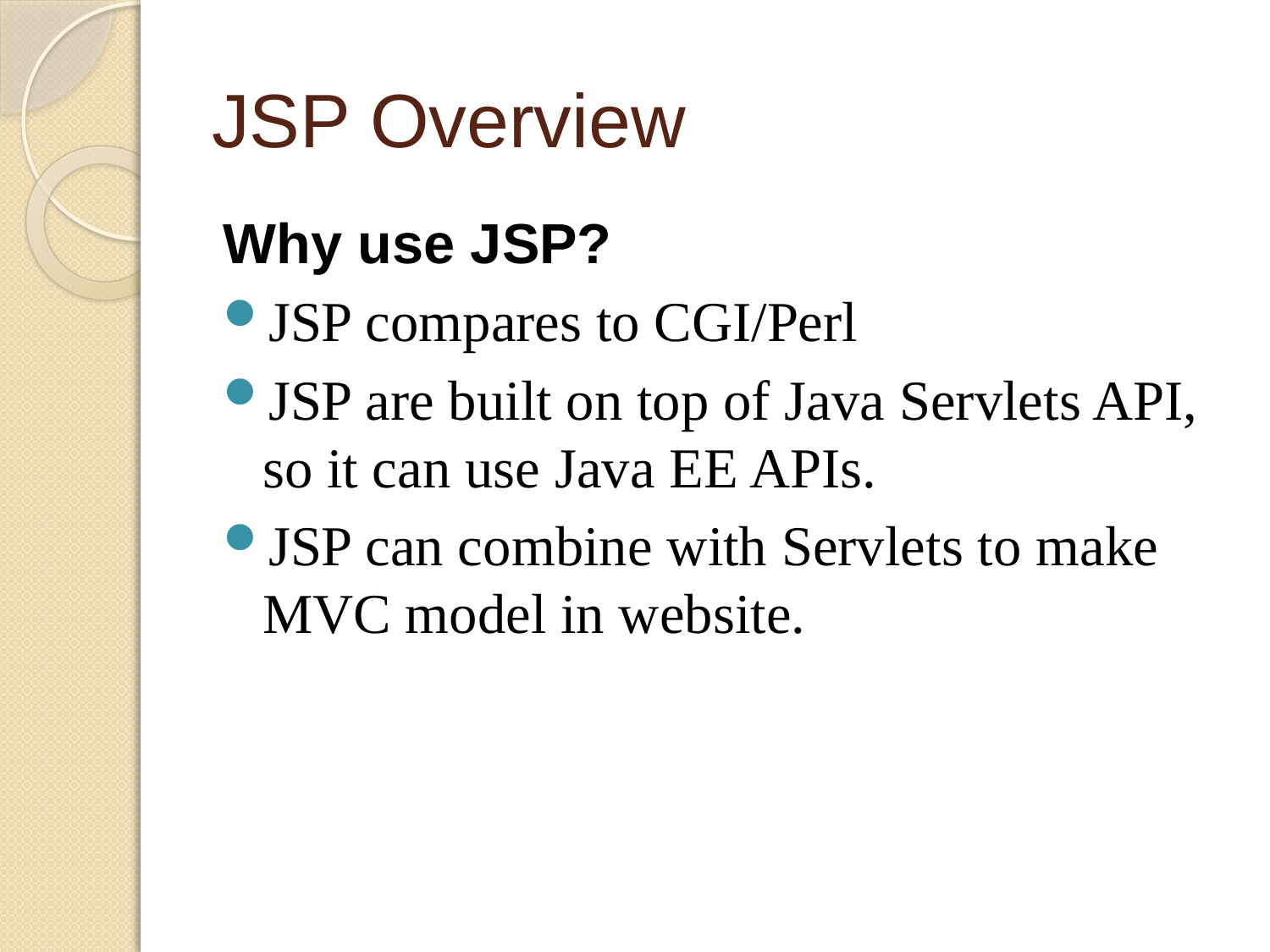

# JSP Overview
Why use JSP?
JSP compares to CGI/Perl
JSP are built on top of Java Servlets API, so it can use Java EE APIs.
JSP can combine with Servlets to make MVC model in website.